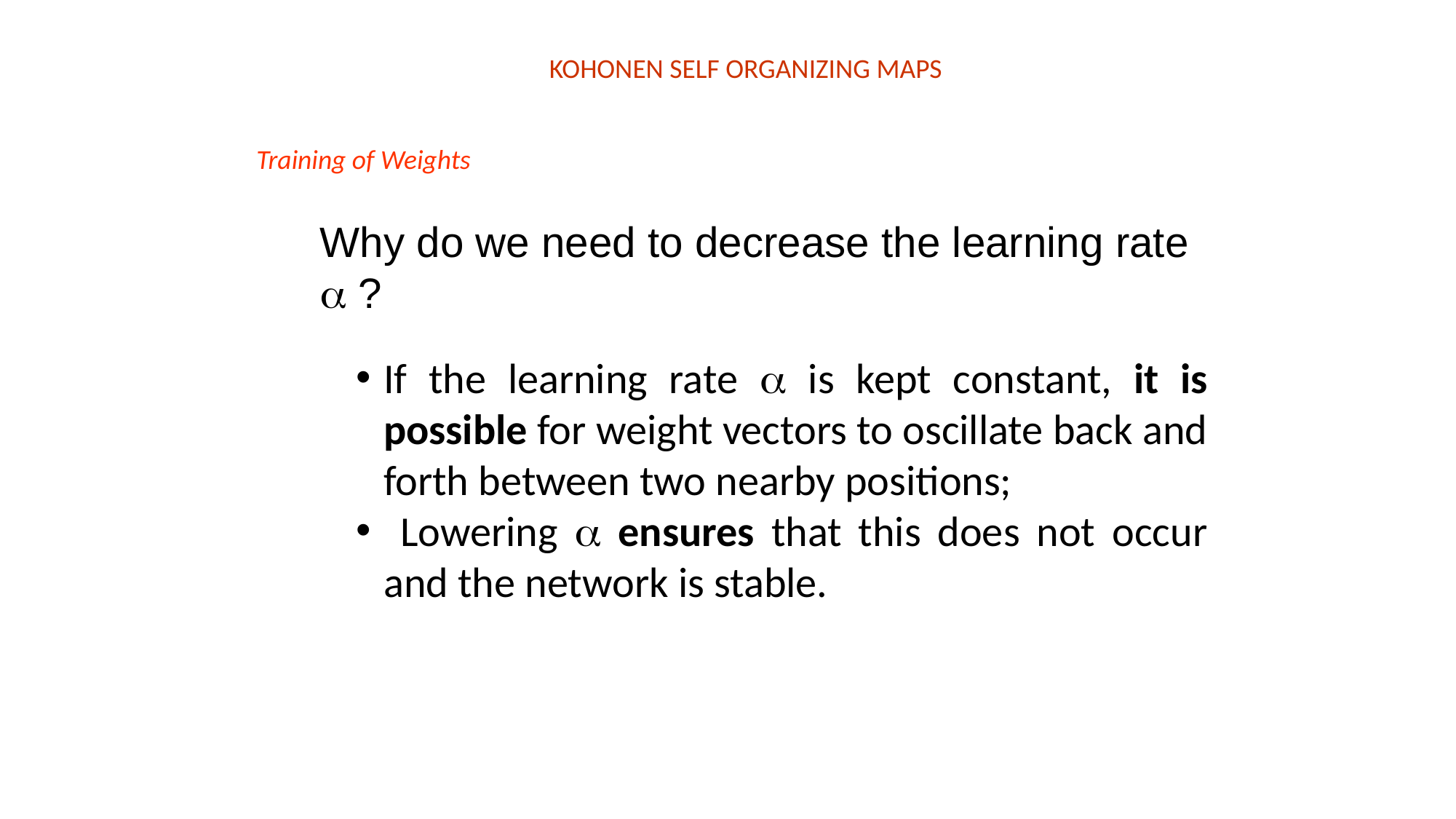

KOHONEN SELF ORGANIZING MAPS
Training of Weights
Why do we need to decrease the learning rate α ?
If the learning rate α is kept constant, it is possible for weight vectors to oscillate back and forth between two nearby positions;
 Lowering α ensures that this does not occur and the network is stable.